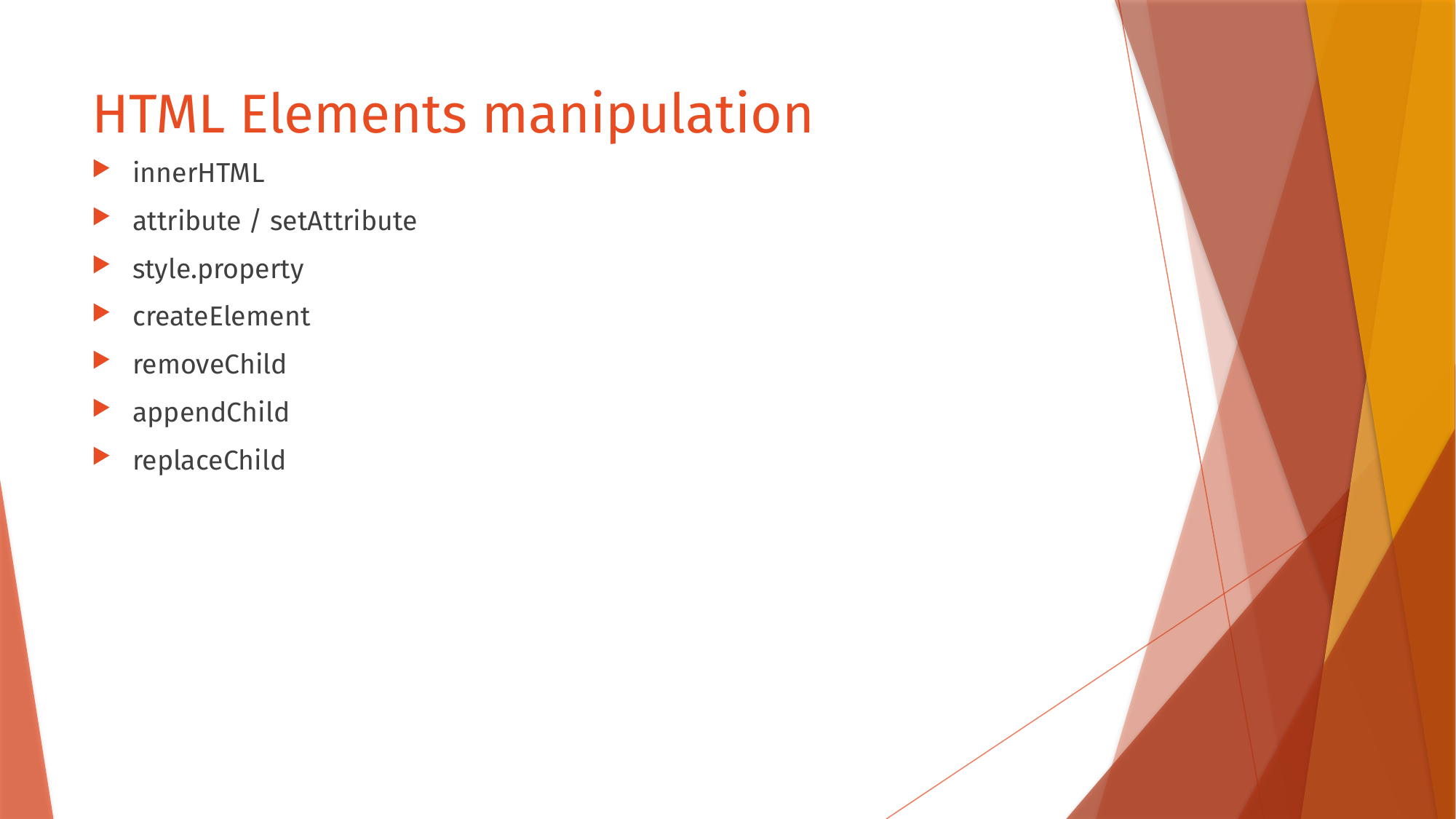

# HTML Elements manipulation
innerHTML
attribute / setAttribute
style.property
createElement
removeChild
appendChild
replaceChild